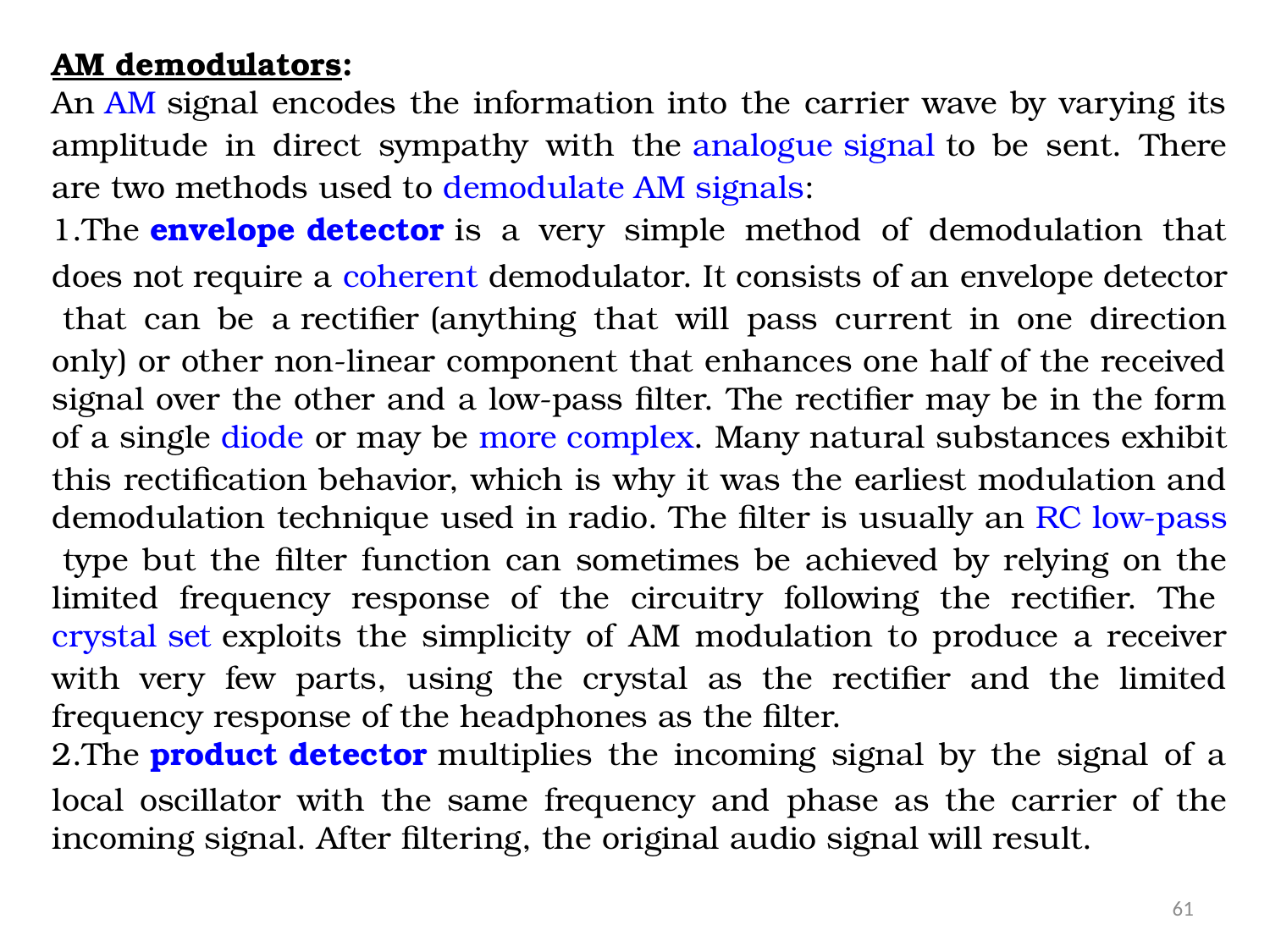

AM demodulators:
An AM signal encodes the information into the carrier wave by varying its amplitude in direct sympathy with the analogue signal to be sent. There are two methods used to demodulate AM signals:
1.The envelope detector is a very simple method of demodulation that does not require a coherent demodulator. It consists of an envelope detector that can be a rectifier (anything that will pass current in one direction only) or other non-linear component that enhances one half of the received signal over the other and a low-pass filter. The rectifier may be in the form of a single diode or may be more complex. Many natural substances exhibit this rectification behavior, which is why it was the earliest modulation and demodulation technique used in radio. The filter is usually an RC low-pass type but the filter function can sometimes be achieved by relying on the limited frequency response of the circuitry following the rectifier. The crystal set exploits the simplicity of AM modulation to produce a receiver with very few parts, using the crystal as the rectifier and the limited frequency response of the headphones as the filter.
2.The product detector multiplies the incoming signal by the signal of a local oscillator with the same frequency and phase as the carrier of the incoming signal. After filtering, the original audio signal will result.
61